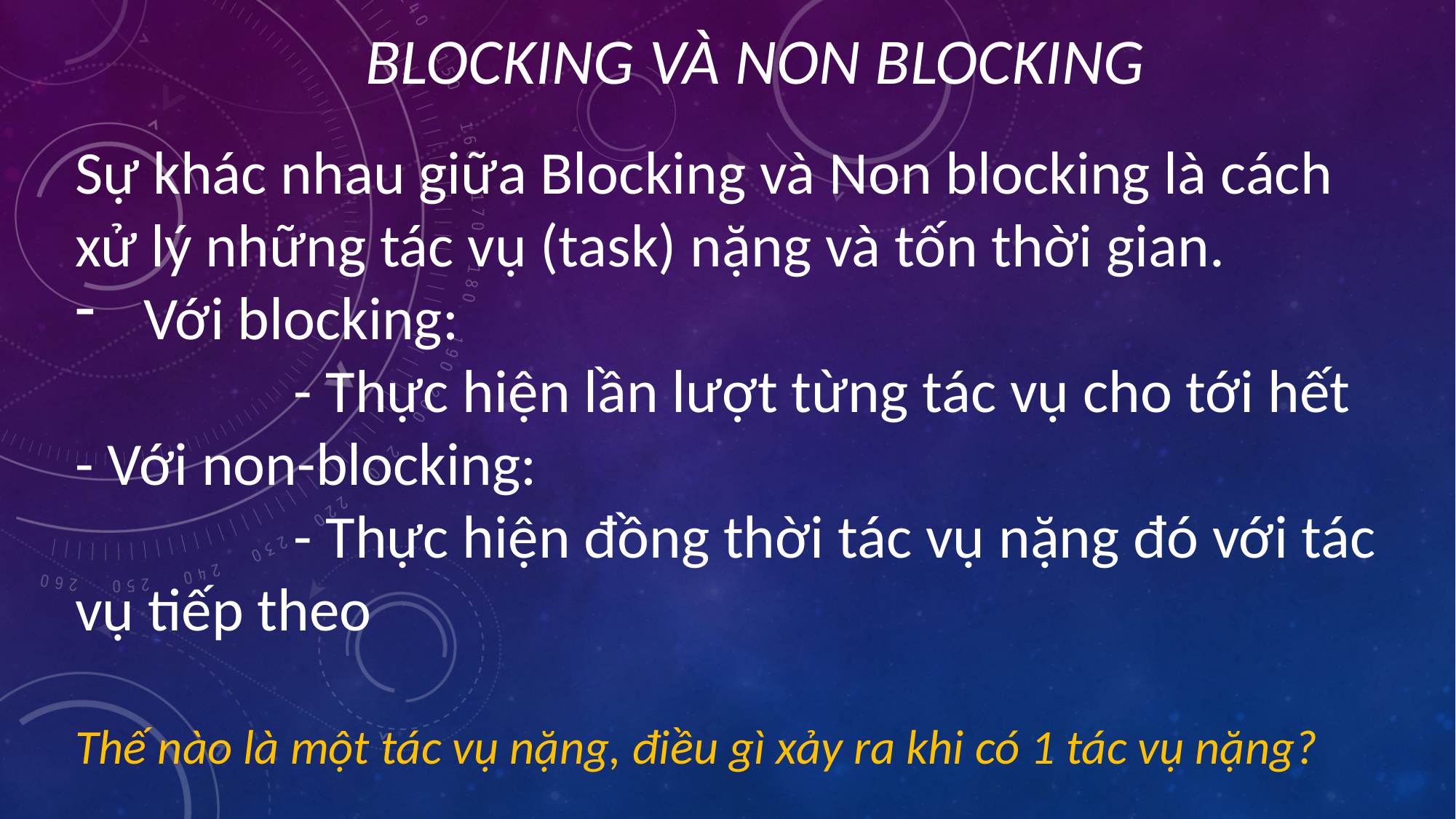

# BLOCKING VÀ NON BLOCKING
Sự khác nhau giữa Blocking và Non blocking là cách xử lý những tác vụ (task) nặng và tốn thời gian.
Với blocking:
		- Thực hiện lần lượt từng tác vụ cho tới hết
- Với non-blocking:
		- Thực hiện đồng thời tác vụ nặng đó với tác vụ tiếp theo

Thế nào là một tác vụ nặng, điều gì xảy ra khi có 1 tác vụ nặng?